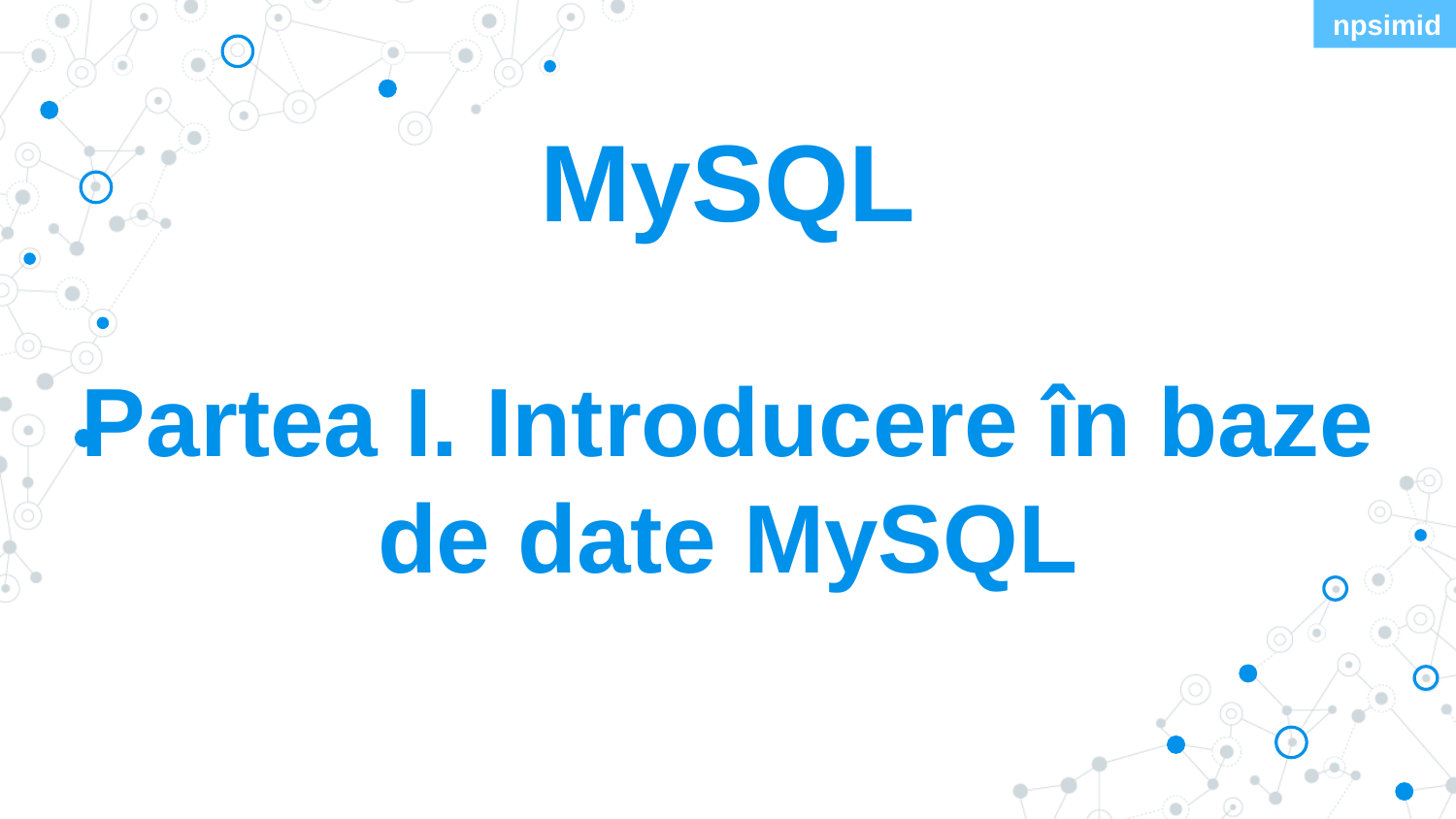

npsimid
MySQL

Partea I. Introducere în baze de date MySQL